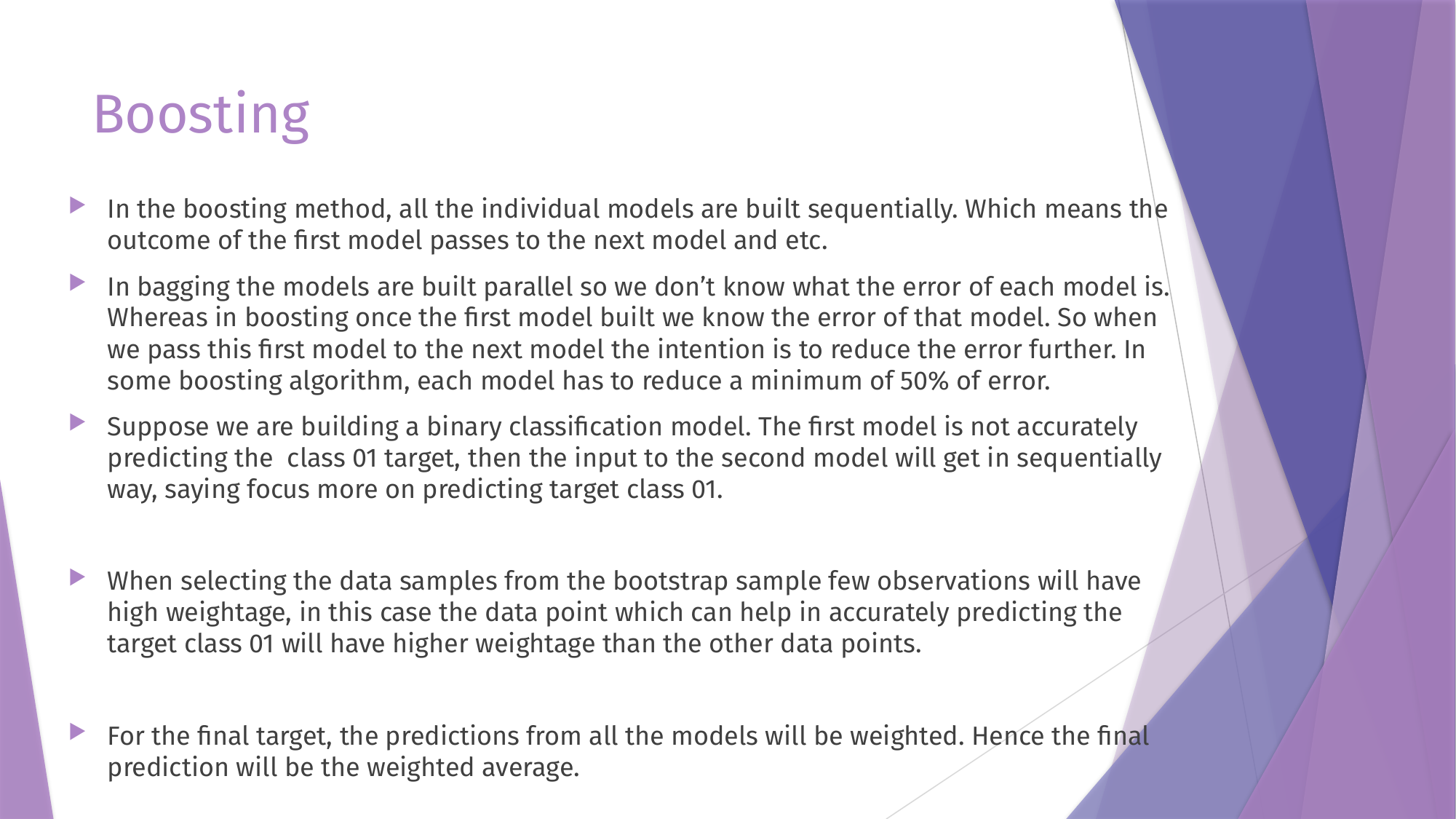

# Boosting
In the boosting method, all the individual models are built sequentially. Which means the outcome of the first model passes to the next model and etc.
In bagging the models are built parallel so we don’t know what the error of each model is. Whereas in boosting once the first model built we know the error of that model. So when we pass this first model to the next model the intention is to reduce the error further. In some boosting algorithm, each model has to reduce a minimum of 50% of error.
Suppose we are building a binary classification model. The first model is not accurately predicting the  class 01 target, then the input to the second model will get in sequentially way, saying focus more on predicting target class 01.

When selecting the data samples from the bootstrap sample few observations will have high weightage, in this case the data point which can help in accurately predicting the target class 01 will have higher weightage than the other data points.

For the final target, the predictions from all the models will be weighted. Hence the final prediction will be the weighted average.